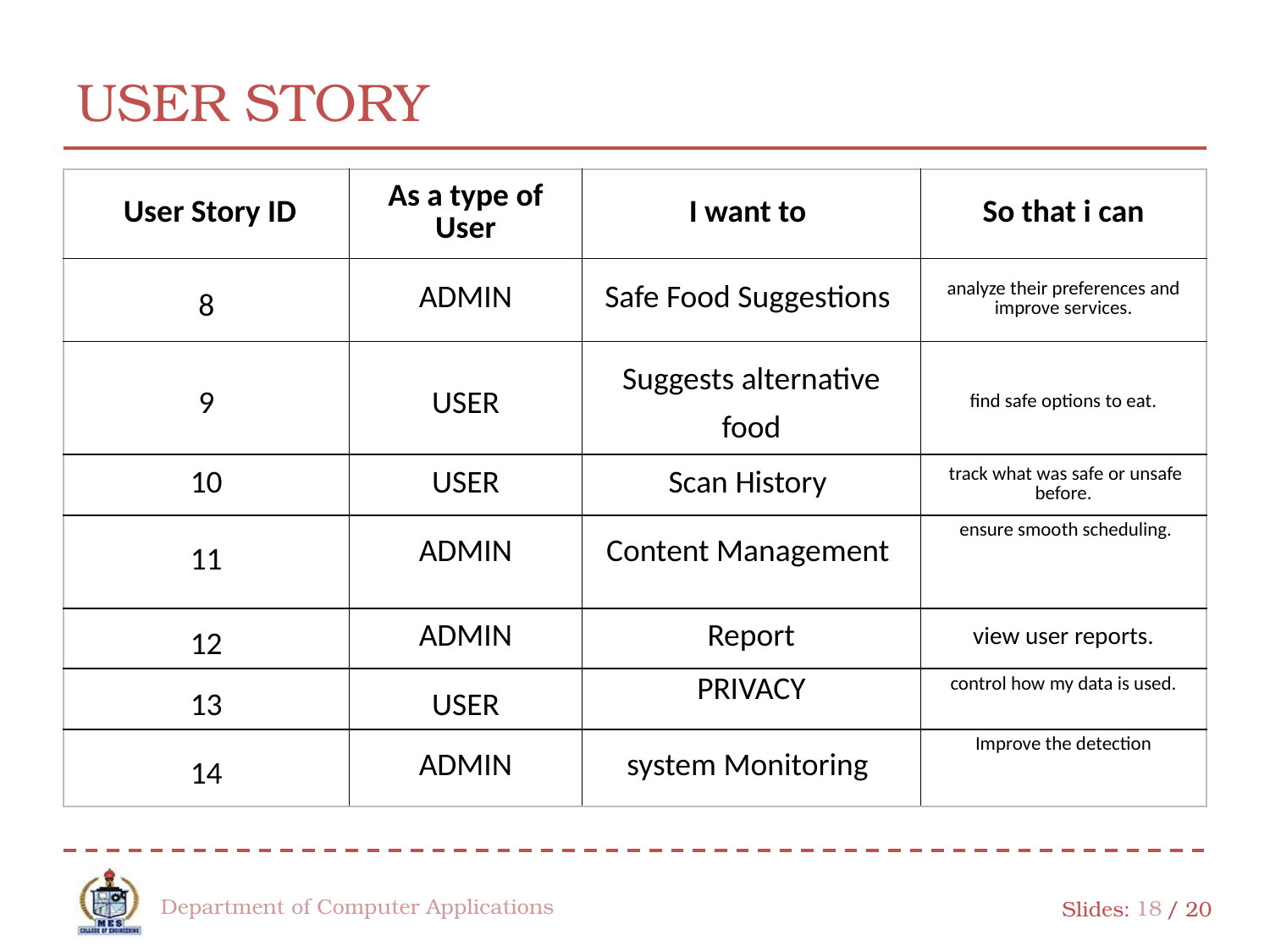

# USER STORY
| User Story ID | As a type of User | I want to | So that i can |
| --- | --- | --- | --- |
| 8 | ADMIN | Safe Food Suggestions | analyze their preferences and improve services. |
| 9 | USER | Suggests alternative food | find safe options to eat. |
| 10 | USER | Scan History | track what was safe or unsafe before. |
| 11 | ADMIN | Content Management | ensure smooth scheduling. |
| 12 | ADMIN | Report | view user reports. |
| 13 | USER | PRIVACY | control how my data is used. |
| 14 | ADMIN | system Monitoring | Improve the detection |
Department of Computer Applications
18